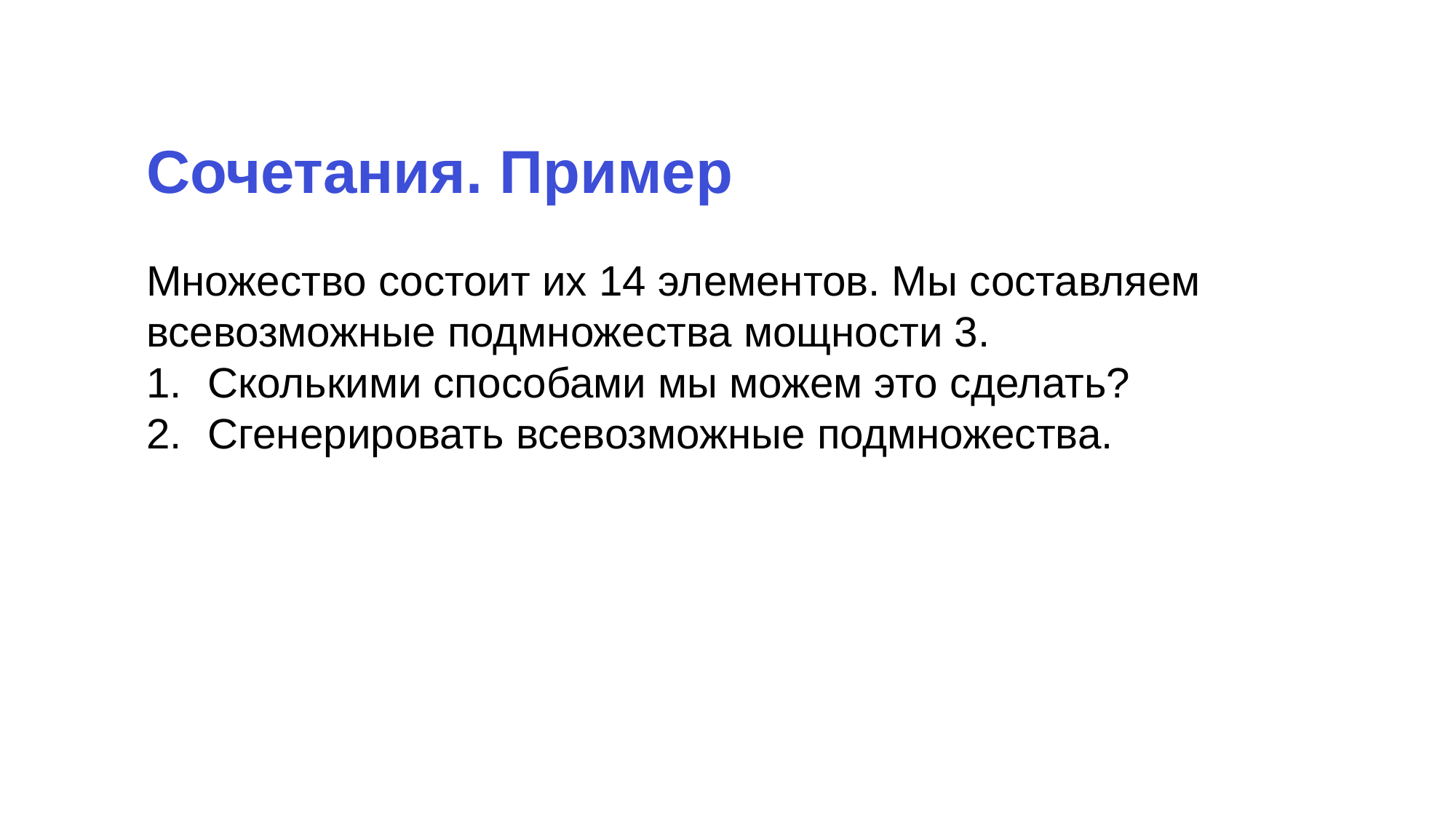

Сочетания. Пример

Множество состоит их 14 элементов. Мы составляем всевозможные подмножества мощности 3.
Сколькими способами мы можем это сделать?
Сгенерировать всевозможные подмножества.